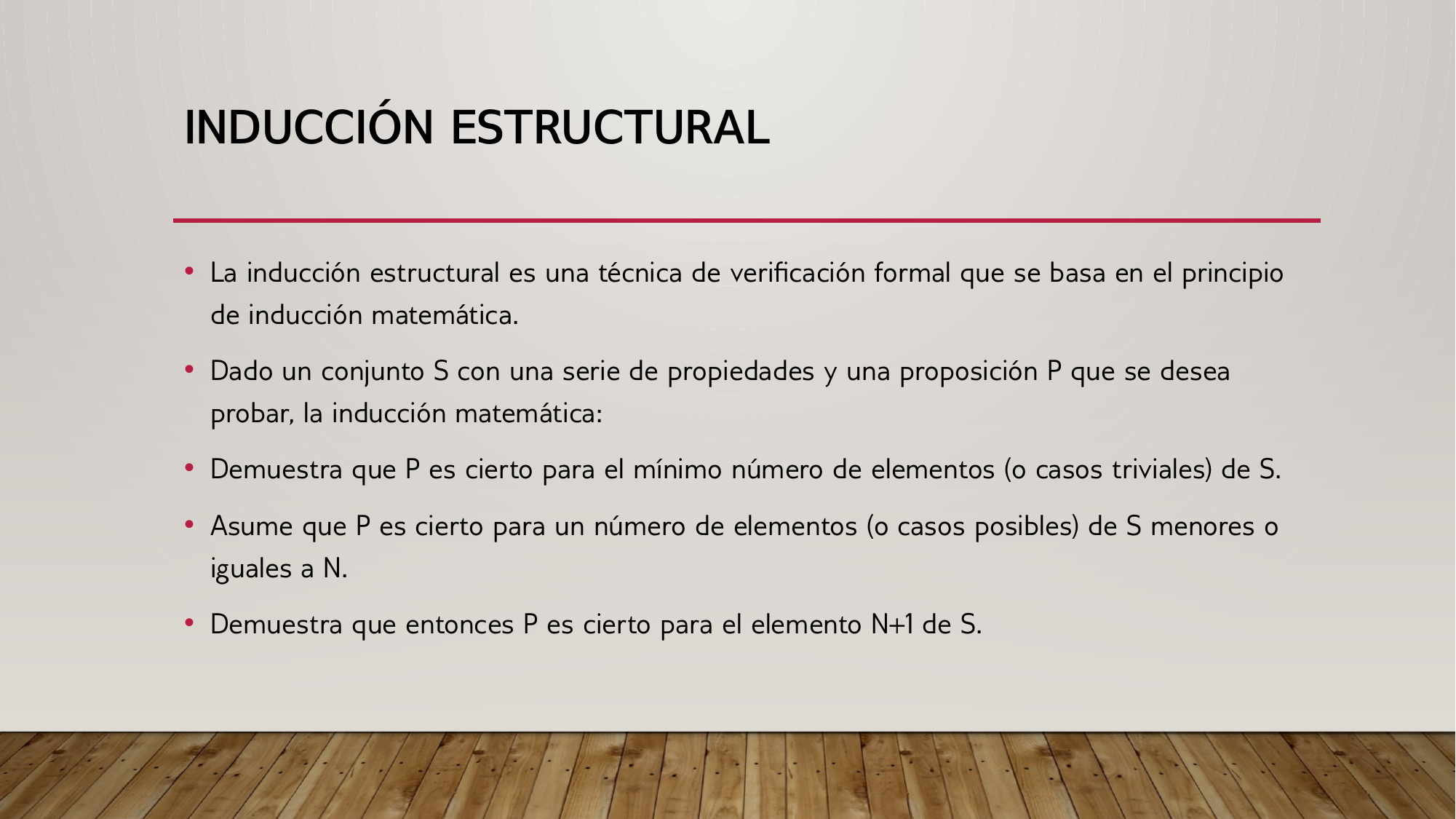

# Inducción estructural
La inducción estructural es una técnica de verificación formal que se basa en el principio de inducción matemática.
Dado un conjunto S con una serie de propiedades y una proposición P que se desea probar, la inducción matemática:
Demuestra que P es cierto para el mínimo número de elementos (o casos triviales) de S.
Asume que P es cierto para un número de elementos (o casos posibles) de S menores o iguales a N.
Demuestra que entonces P es cierto para el elemento N+1 de S.